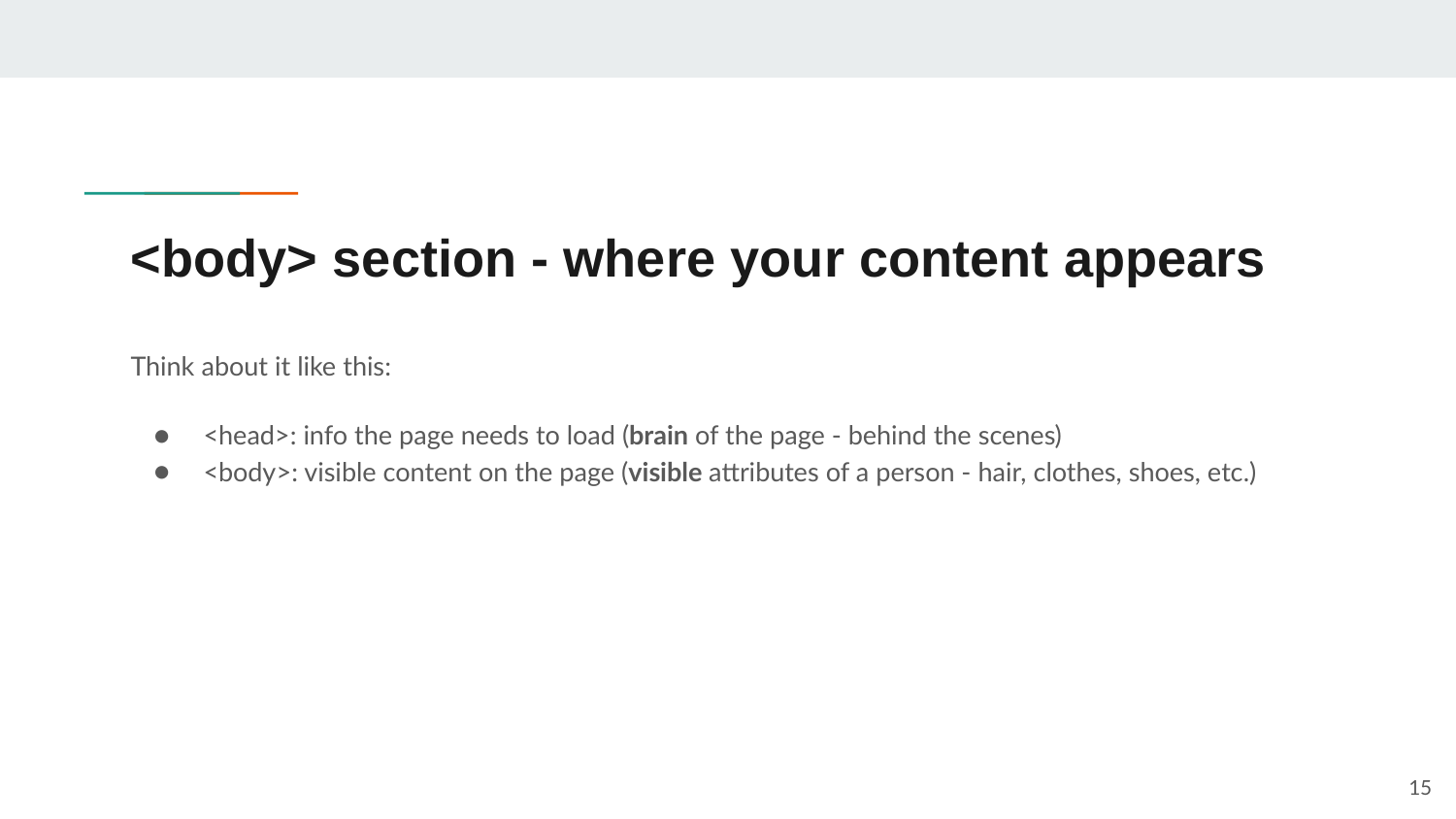

# <body> section - where your content appears
Think about it like this:
<head>: info the page needs to load (brain of the page - behind the scenes)
<body>: visible content on the page (visible attributes of a person - hair, clothes, shoes, etc.)

15